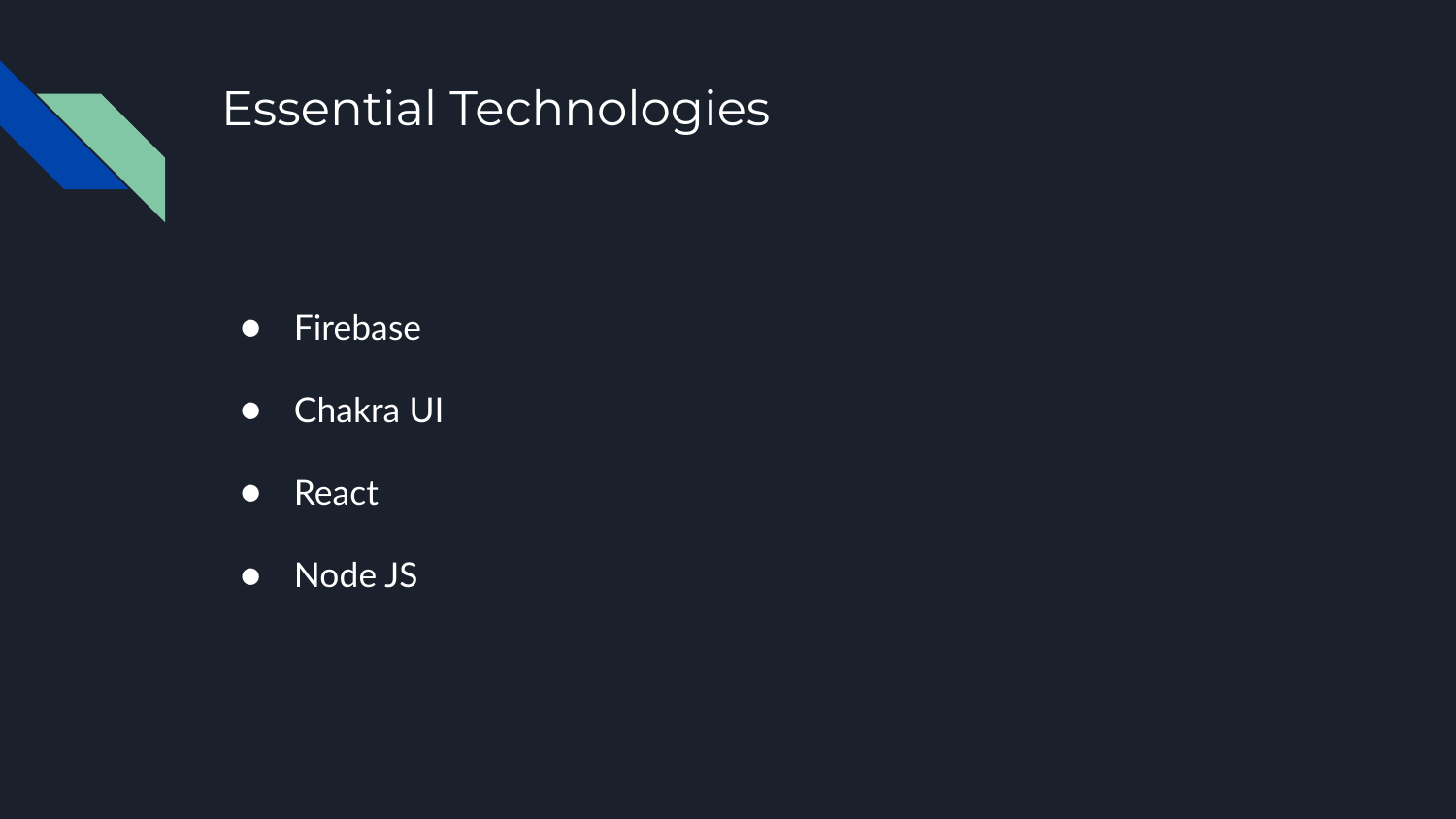

# Essential Technologies
Firebase
Chakra UI
React
Node JS